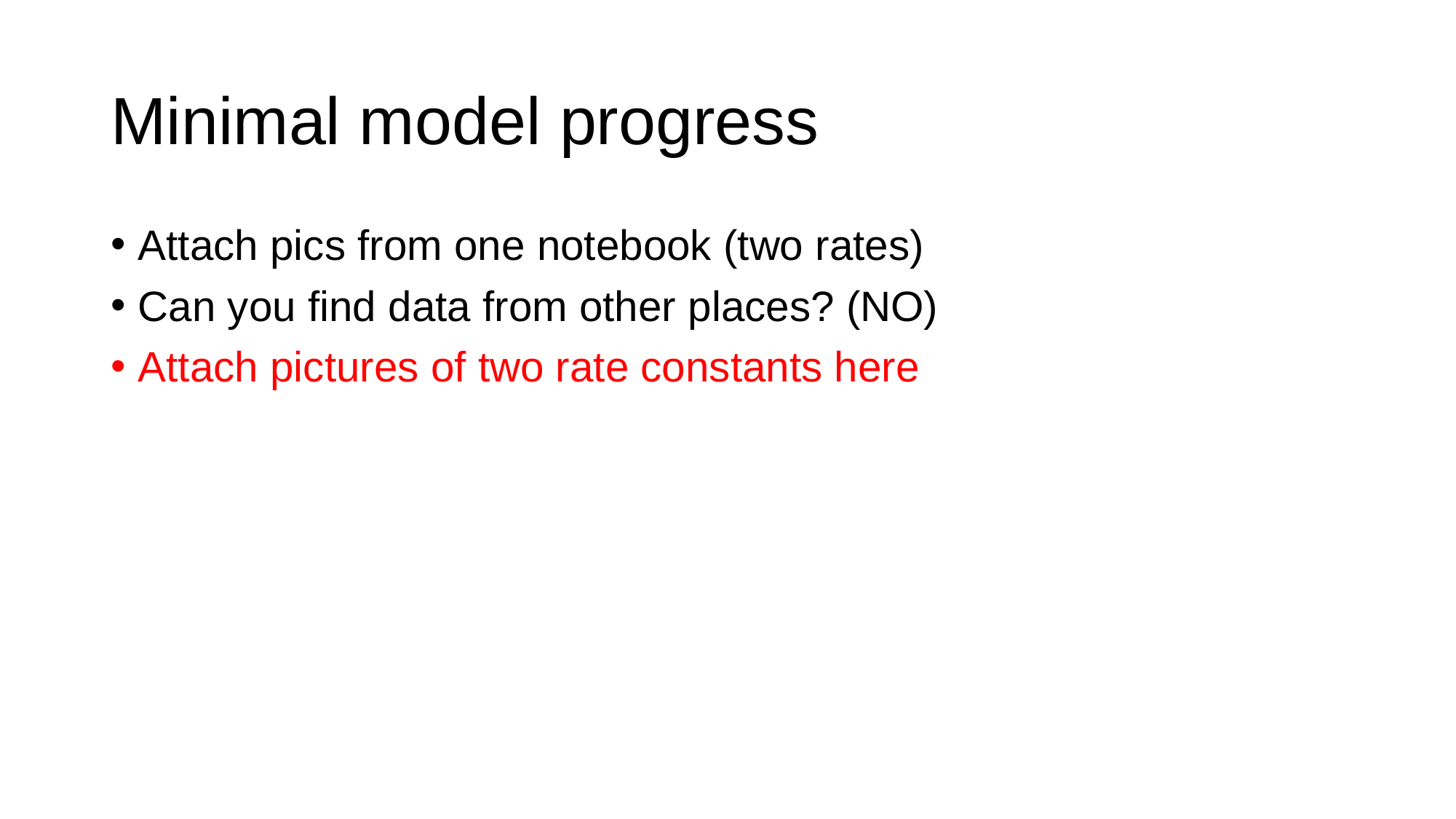

# Minimal model progress
Attach pics from one notebook (two rates)
Can you find data from other places? (NO)
Attach pictures of two rate constants here